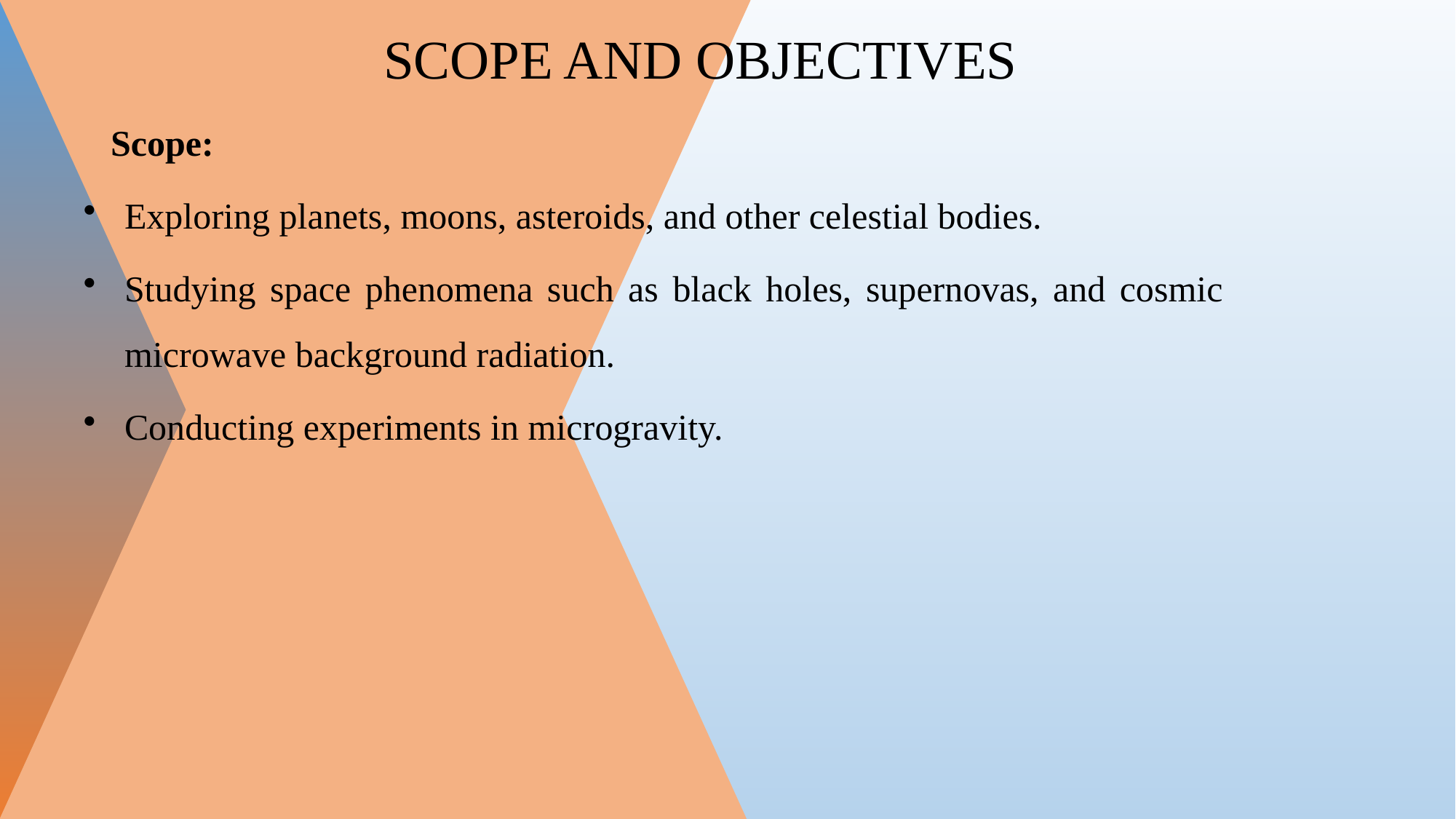

SCOPE AND OBJECTIVES
   Scope:
Exploring planets, moons, asteroids, and other celestial bodies.
Studying space phenomena such as black holes, supernovas, and cosmic microwave background radiation.
Conducting experiments in microgravity.